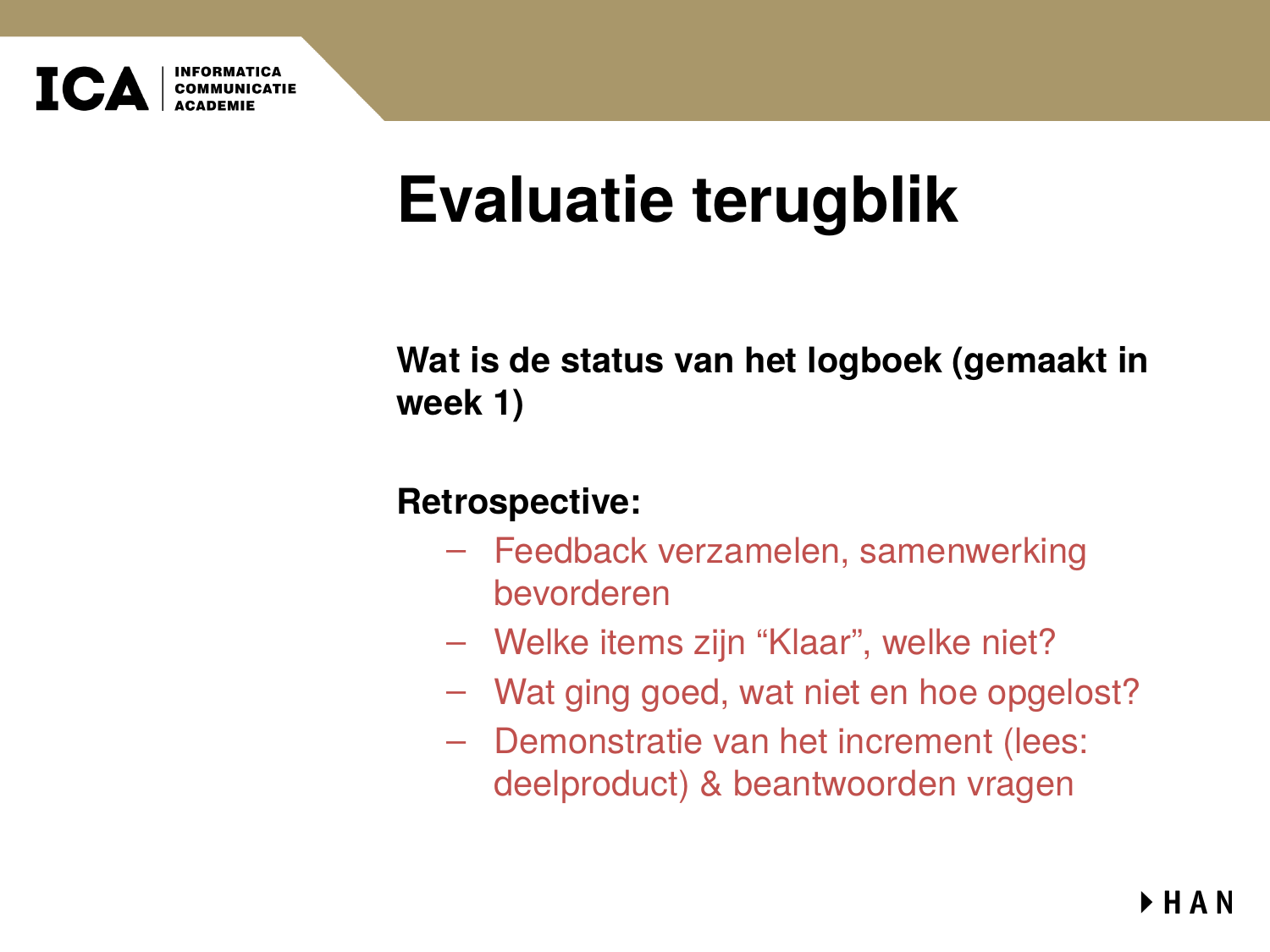

# Evaluatie terugblik

Wat is de status van het logboek (gemaakt in week 1)

Retrospective:
Feedback verzamelen, samenwerking bevorderen
Welke items zijn “Klaar”, welke niet?
Wat ging goed, wat niet en hoe opgelost?
Demonstratie van het increment (lees: deelproduct) & beantwoorden vragen